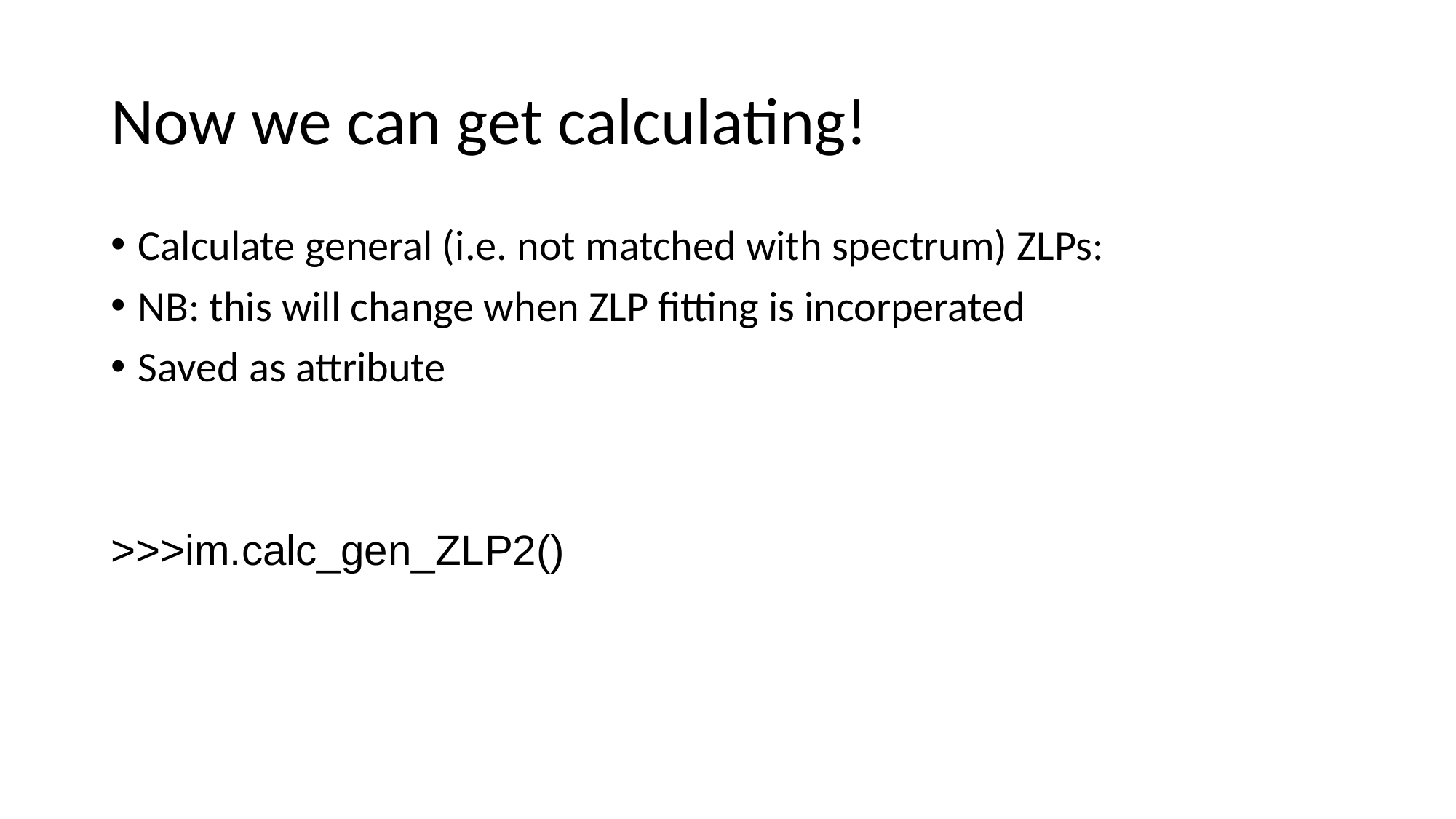

# Now we can get calculating!
Calculate general (i.e. not matched with spectrum) ZLPs:
NB: this will change when ZLP fitting is incorperated
Saved as attribute

>>>﻿im.calc_gen_ZLP2()